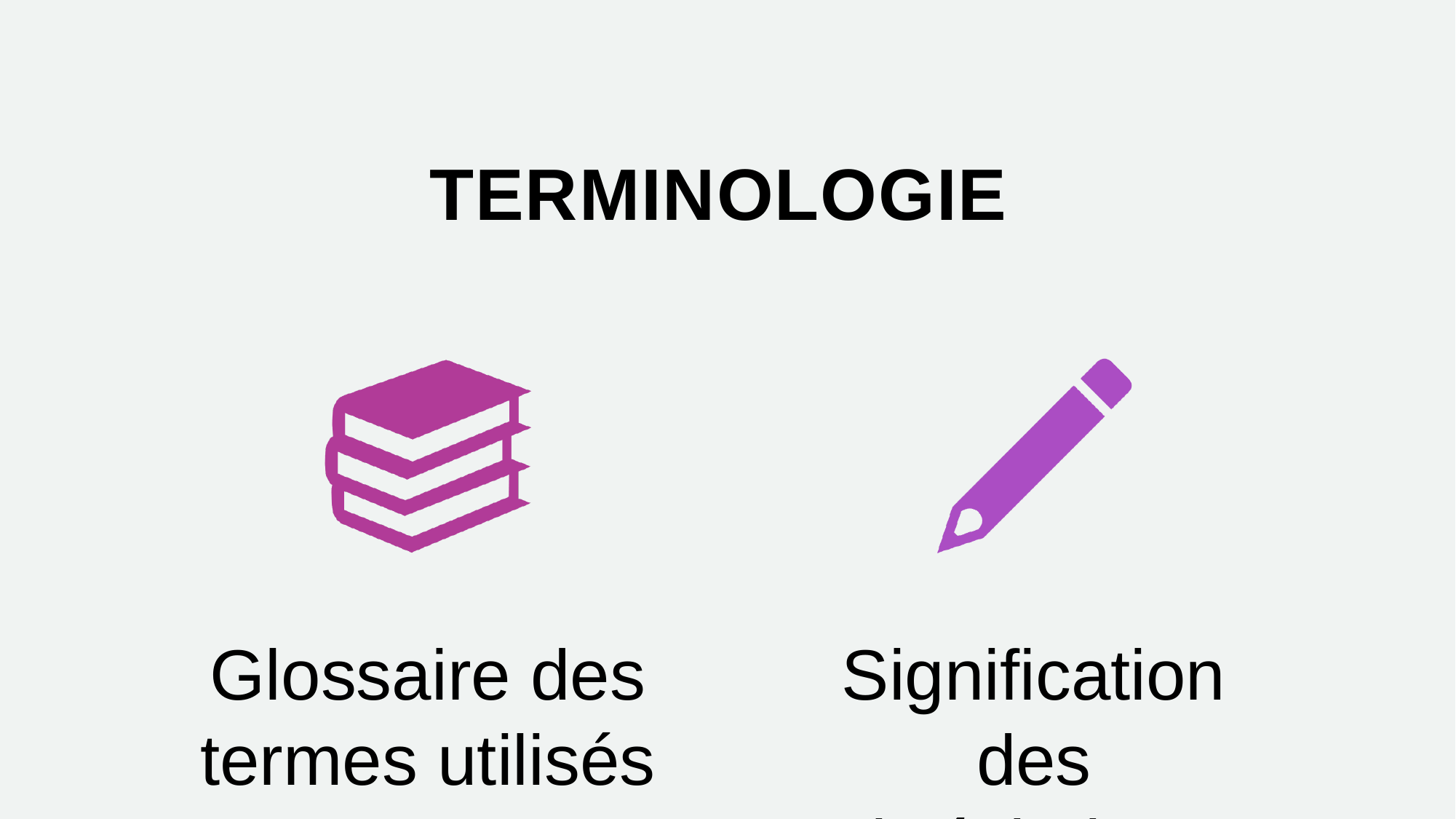

# TERMINOLOGIE
Glossaire des termes utilisés
Signification des abréviations